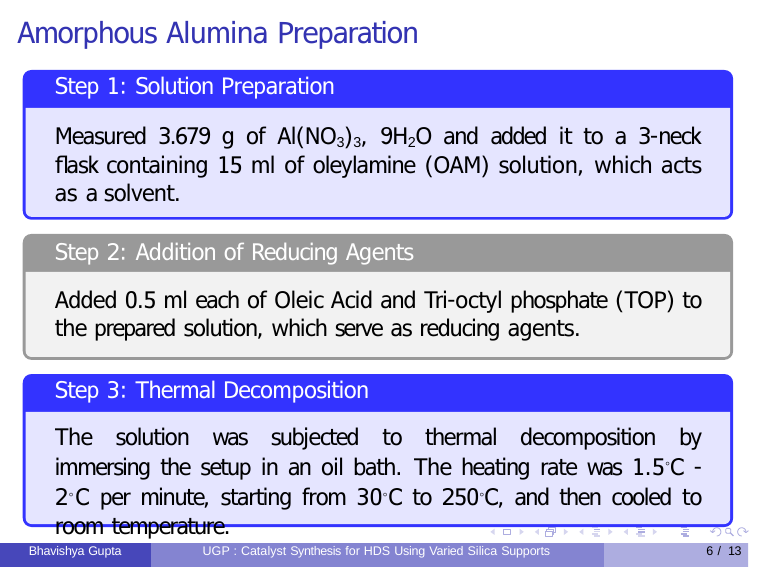

# Amorphous Alumina Preparation
Step 1: Solution Preparation
Measured 3.679 g of Al(NO3)3, 9H2O and added it to a 3-neck flask containing 15 ml of oleylamine (OAM) solution, which acts as a solvent.

Step 2: Addition of Reducing Agents
Added 0.5 ml each of Oleic Acid and Tri-octyl phosphate (TOP) to the prepared solution, which serve as reducing agents.

Step 3: Thermal Decomposition
The solution was subjected to thermal decomposition by immersing the setup in an oil bath. The heating rate was 1.5◦C - 2◦C per minute, starting from 30◦C to 250◦C, and then cooled to room temperature.

Bhavishya Gupta
UGP : Catalyst Synthesis for HDS Using Varied Silica Supports
6 / 13